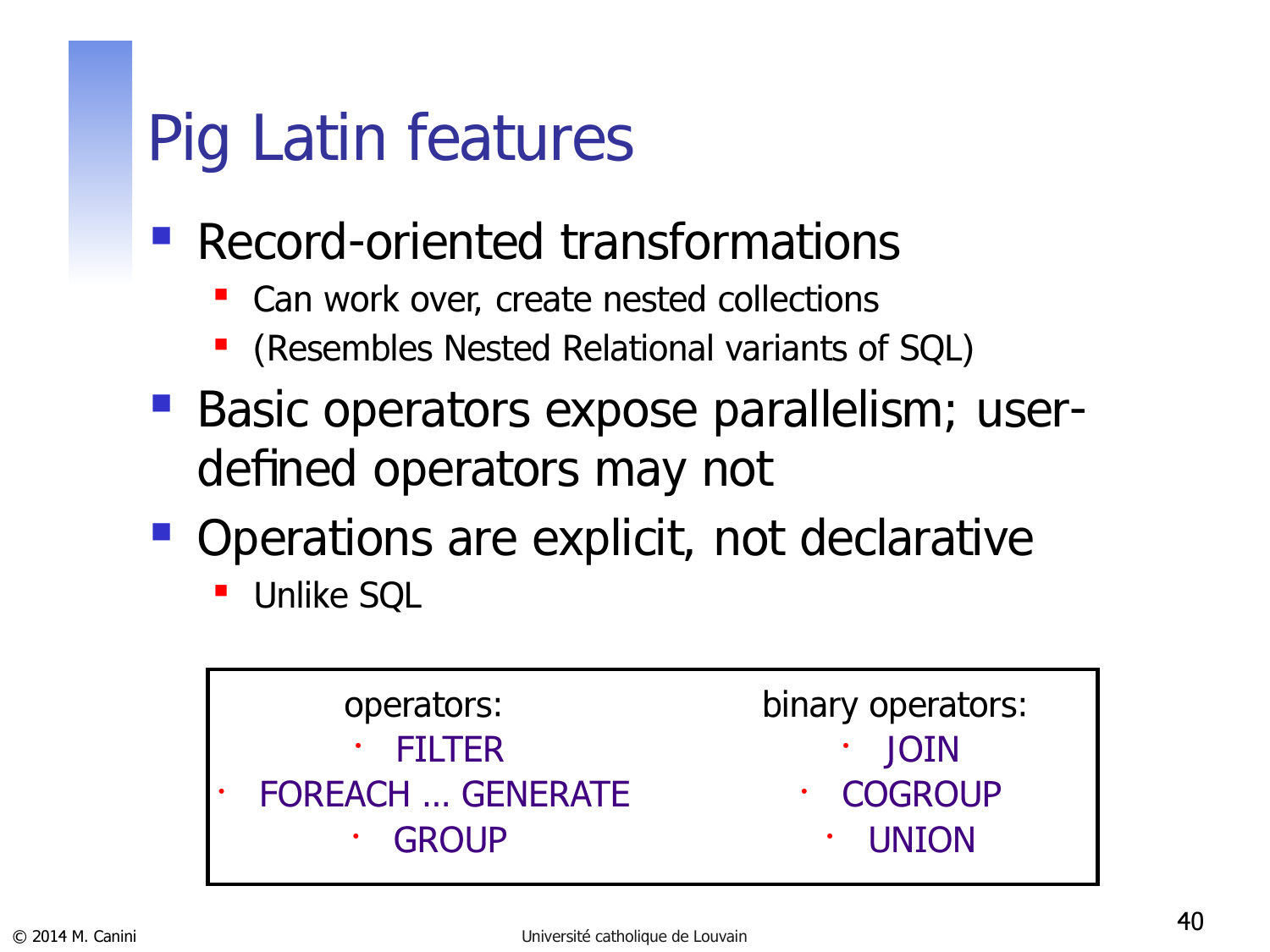

# Pig Latin features
Record-oriented transformations
Can work over, create nested collections
(Resembles Nested Relational variants of SQL)
Basic operators expose parallelism; user-defined operators may not
Operations are explicit, not declarative
Unlike SQL

operators:
 FILTER
 FOREACH … GENERATE
 GROUP
binary operators:
 JOIN
 COGROUP
 UNION
40
Université catholique de Louvain